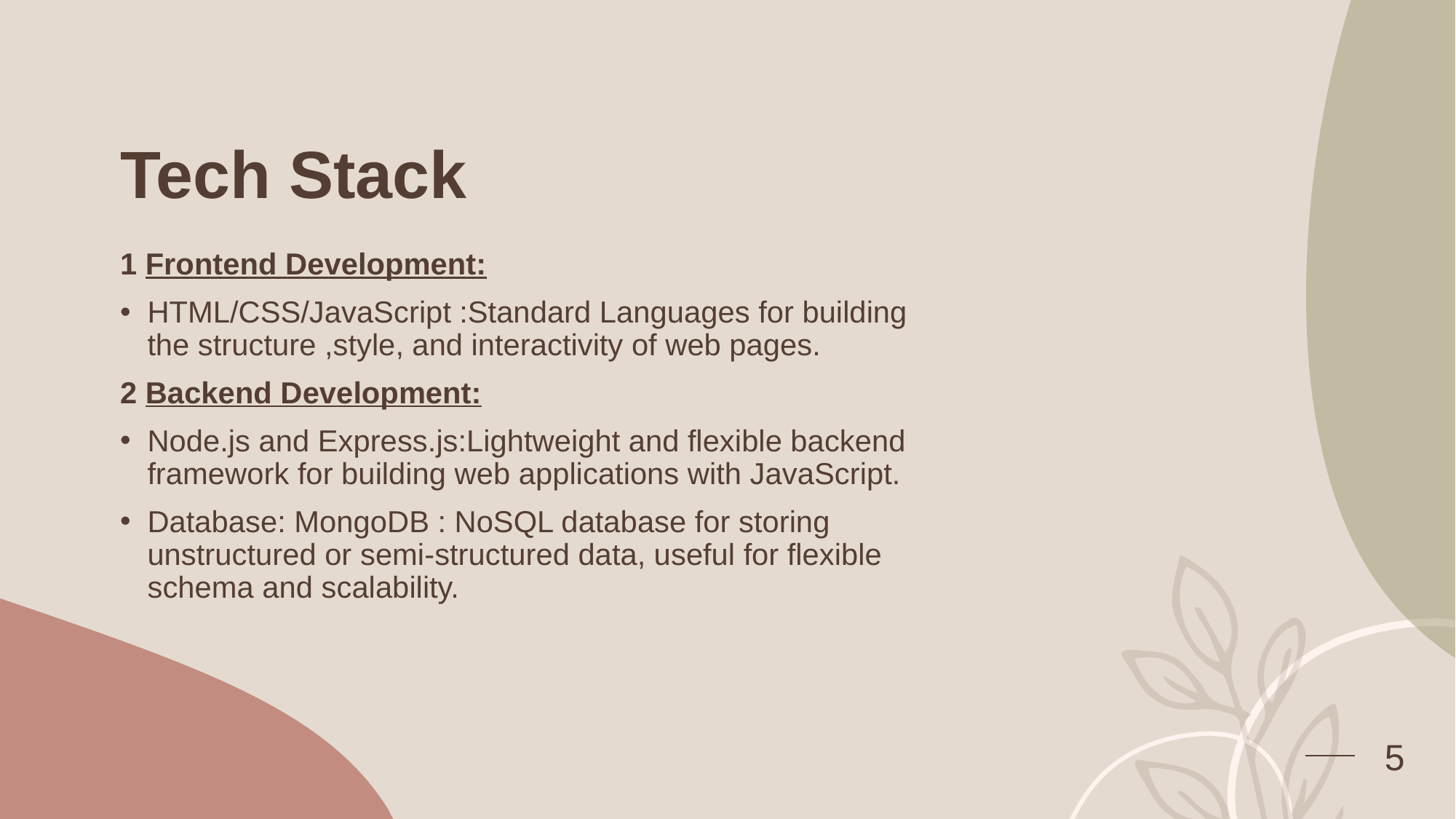

# Tech Stack
1 Frontend Development:
HTML/CSS/JavaScript :Standard Languages for building the structure ,style, and interactivity of web pages.
2 Backend Development:
Node.js and Express.js:Lightweight and flexible backend framework for building web applications with JavaScript.
Database: MongoDB : NoSQL database for storing unstructured or semi-structured data, useful for flexible schema and scalability.
5